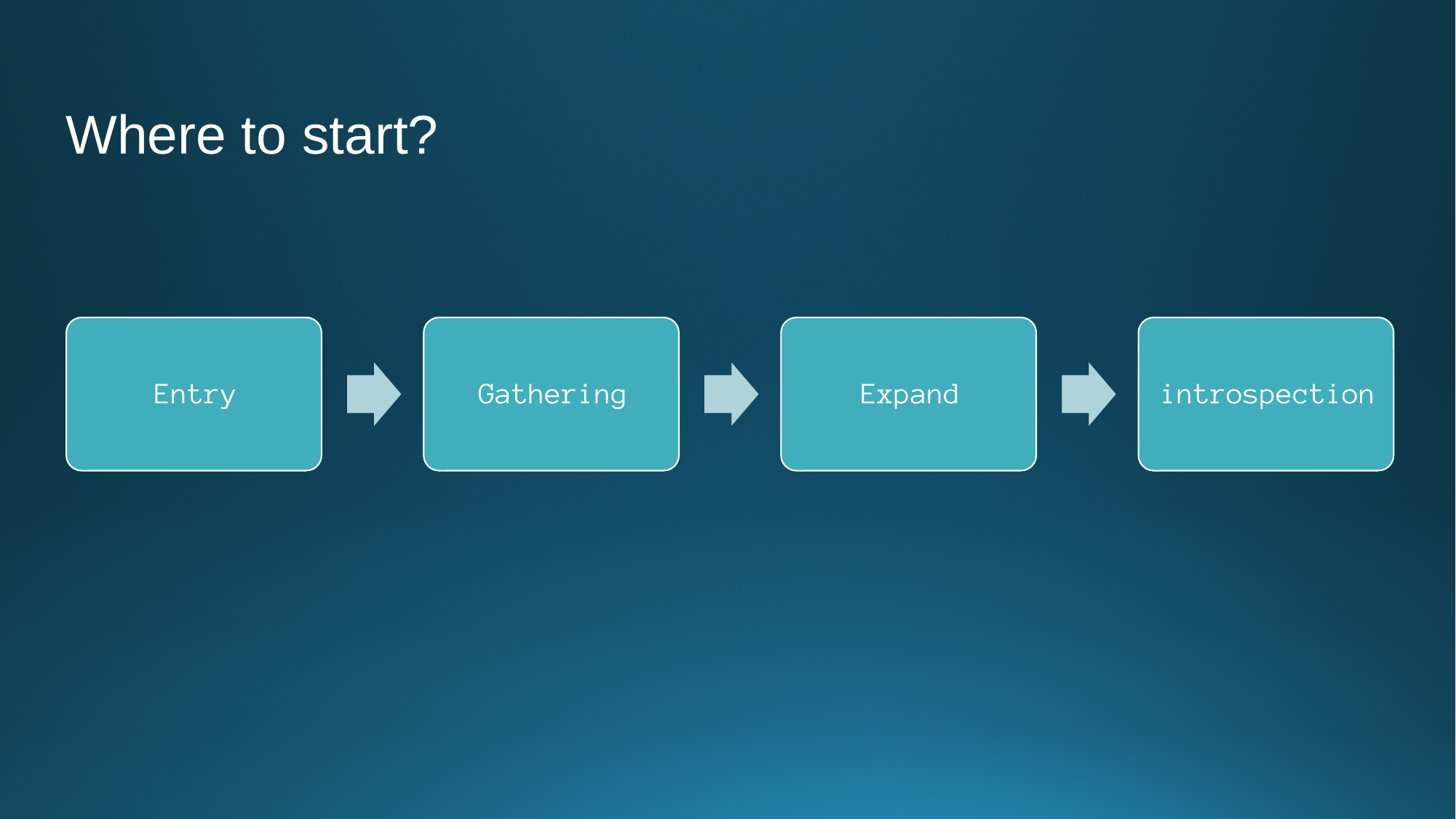

Entry

Gathering

Expand

introspection
Where to start?